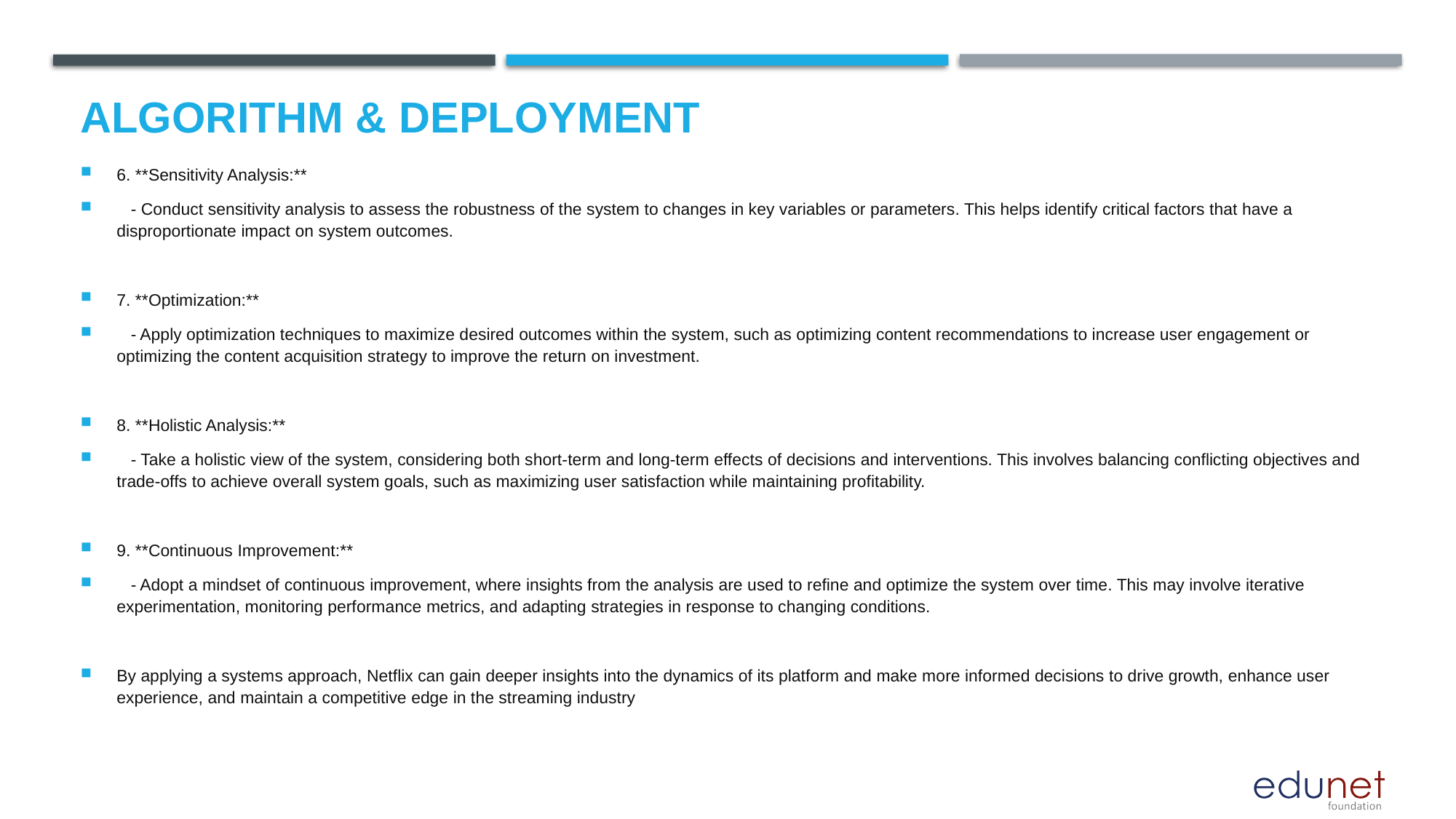

# Algorithm & Deployment
6. **Sensitivity Analysis:**
   - Conduct sensitivity analysis to assess the robustness of the system to changes in key variables or parameters. This helps identify critical factors that have a disproportionate impact on system outcomes.

7. **Optimization:**
   - Apply optimization techniques to maximize desired outcomes within the system, such as optimizing content recommendations to increase user engagement or optimizing the content acquisition strategy to improve the return on investment.

8. **Holistic Analysis:**
   - Take a holistic view of the system, considering both short-term and long-term effects of decisions and interventions. This involves balancing conflicting objectives and trade-offs to achieve overall system goals, such as maximizing user satisfaction while maintaining profitability.

9. **Continuous Improvement:**
   - Adopt a mindset of continuous improvement, where insights from the analysis are used to refine and optimize the system over time. This may involve iterative experimentation, monitoring performance metrics, and adapting strategies in response to changing conditions.

By applying a systems approach, Netflix can gain deeper insights into the dynamics of its platform and make more informed decisions to drive growth, enhance user experience, and maintain a competitive edge in the streaming industry